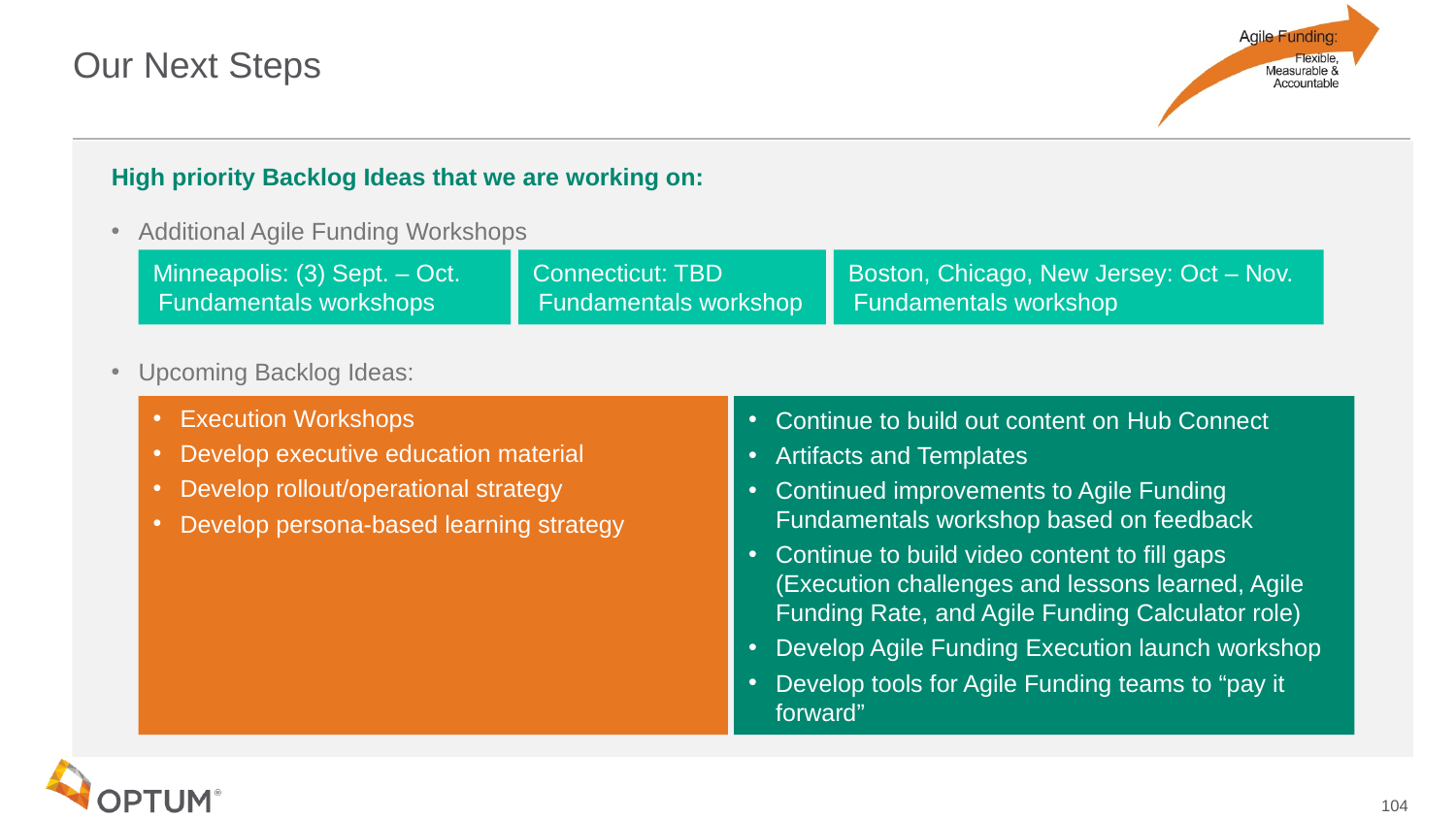

# Our Next Steps

High priority Backlog Ideas that we are working on:
Additional Agile Funding Workshops

Upcoming Backlog Ideas:

Minneapolis: (3) Sept. – Oct.
 Fundamentals workshops
Connecticut: TBD
 Fundamentals workshop
Boston, Chicago, New Jersey: Oct – Nov.
 Fundamentals workshop
Execution Workshops
Develop executive education material
Develop rollout/operational strategy
Develop persona-based learning strategy
Continue to build out content on Hub Connect
Artifacts and Templates
Continued improvements to Agile Funding Fundamentals workshop based on feedback
Continue to build video content to fill gaps (Execution challenges and lessons learned, Agile Funding Rate, and Agile Funding Calculator role)
Develop Agile Funding Execution launch workshop
Develop tools for Agile Funding teams to “pay it forward”
104